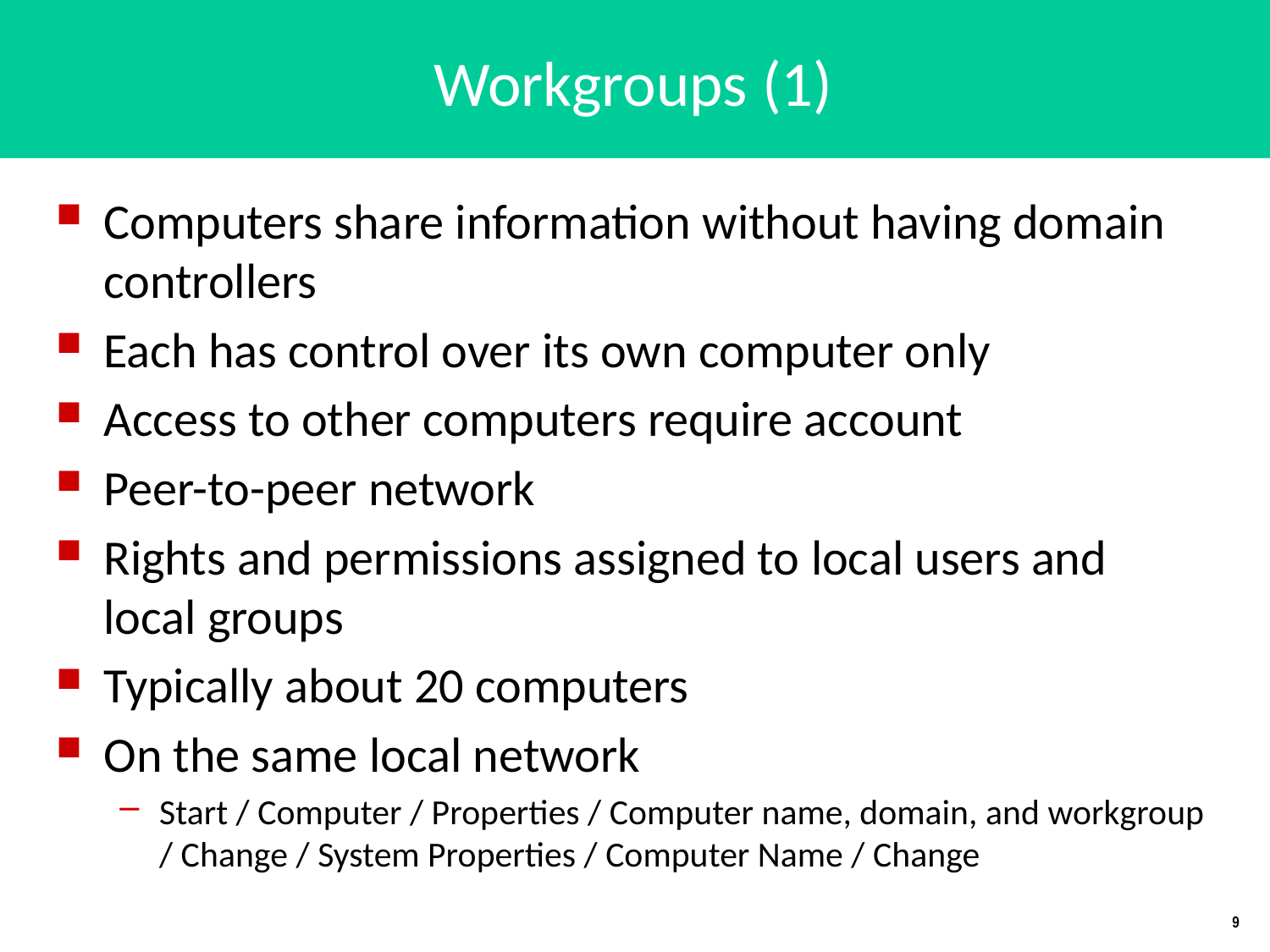

# Workgroups (1)
Computers share information without having domain controllers
Each has control over its own computer only
Access to other computers require account
Peer-to-peer network
Rights and permissions assigned to local users and local groups
Typically about 20 computers
On the same local network
Start / Computer / Properties / Computer name, domain, and workgroup / Change / System Properties / Computer Name / Change